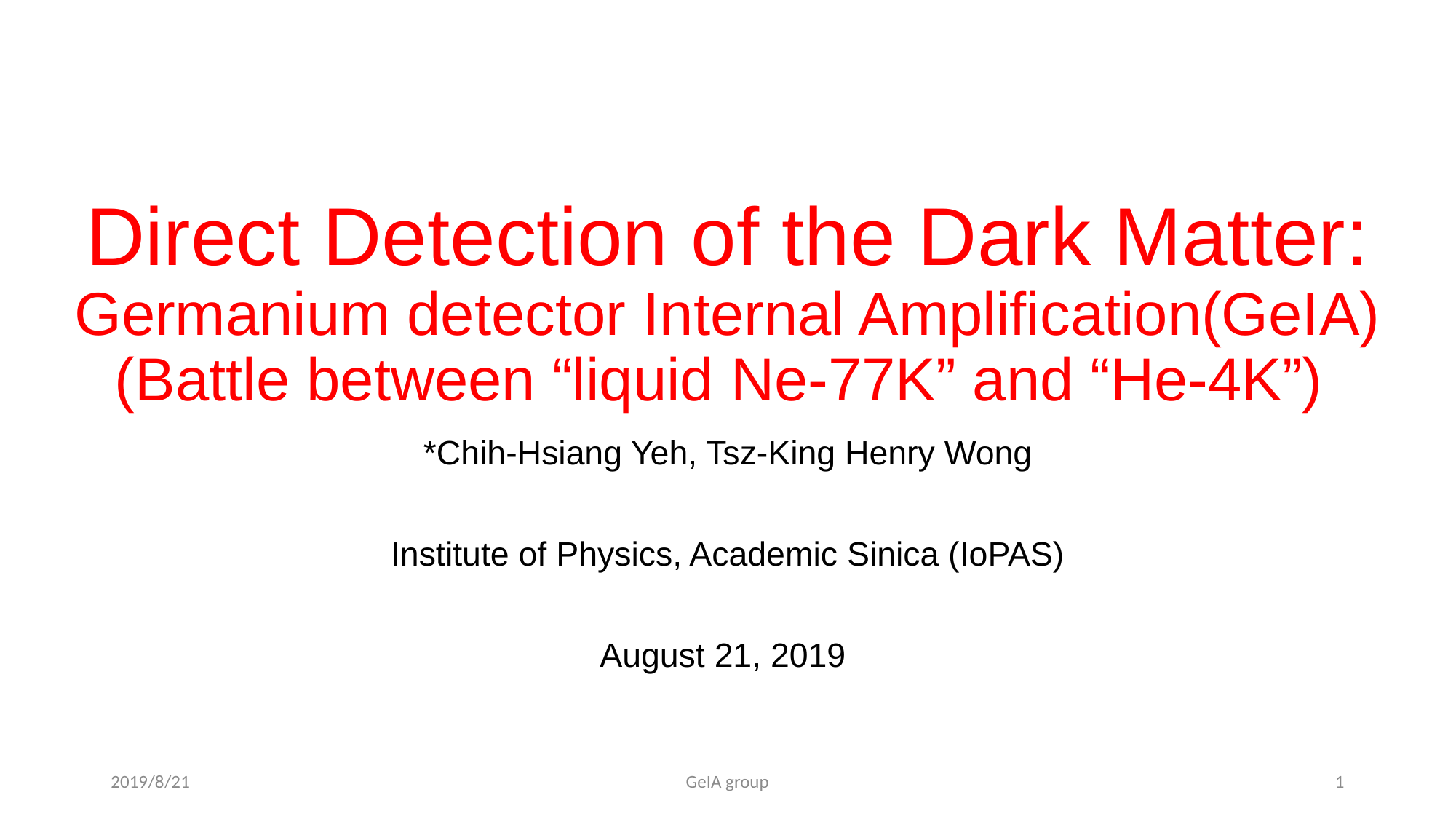

# Direct Detection of the Dark Matter: Germanium detector Internal Amplification(GeIA) (Battle between “liquid Ne-77K” and “He-4K”)
*Chih-Hsiang Yeh, Tsz-King Henry Wong

Institute of Physics, Academic Sinica (IoPAS)

August 21, 2019
2019/8/21
GeIA group
1